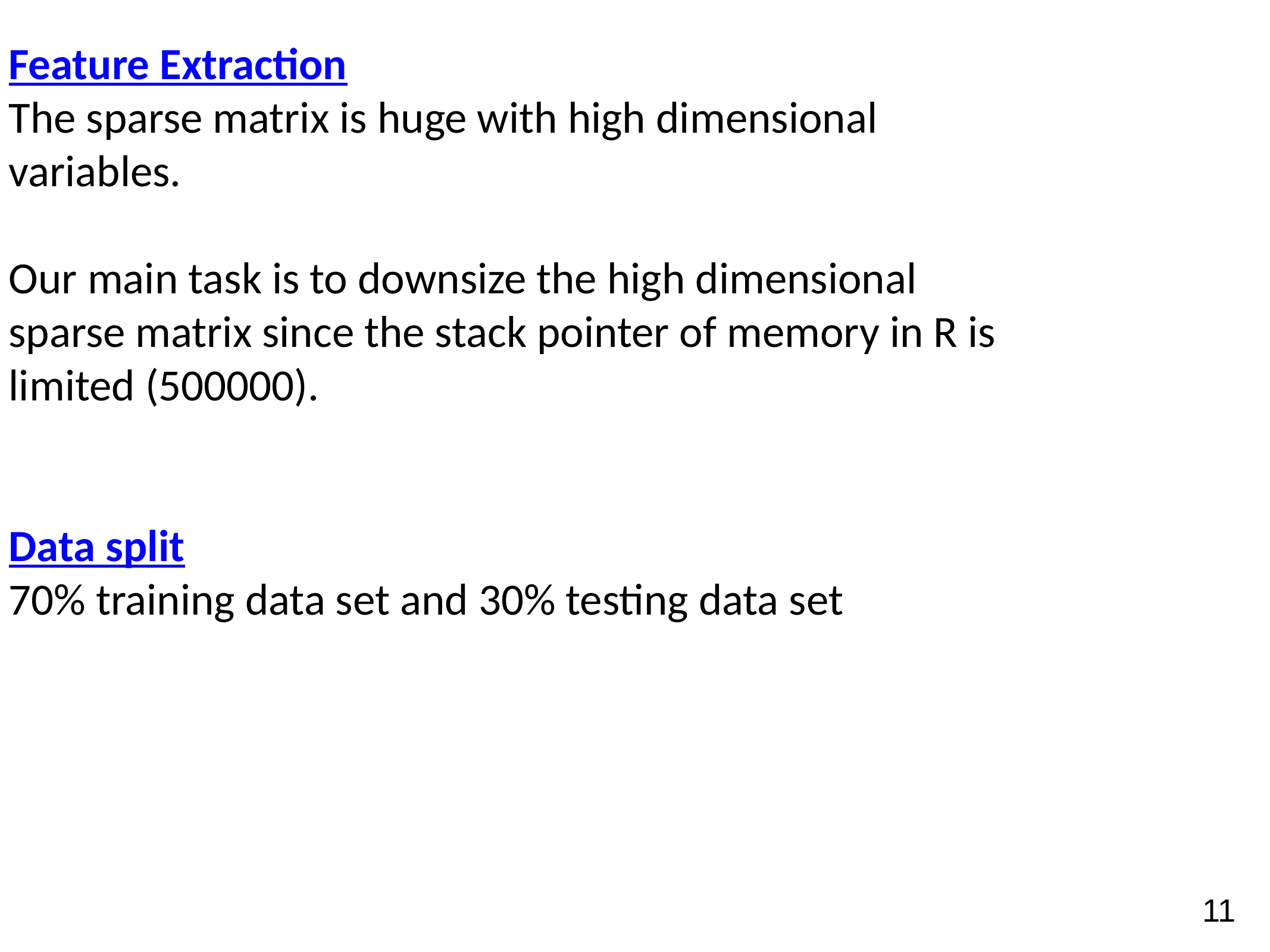

Feature Extraction
The sparse matrix is huge with high dimensional variables.

Our main task is to downsize the high dimensional sparse matrix since the stack pointer of memory in R is limited (500000).

Data split
70% training data set and 30% testing data set
11